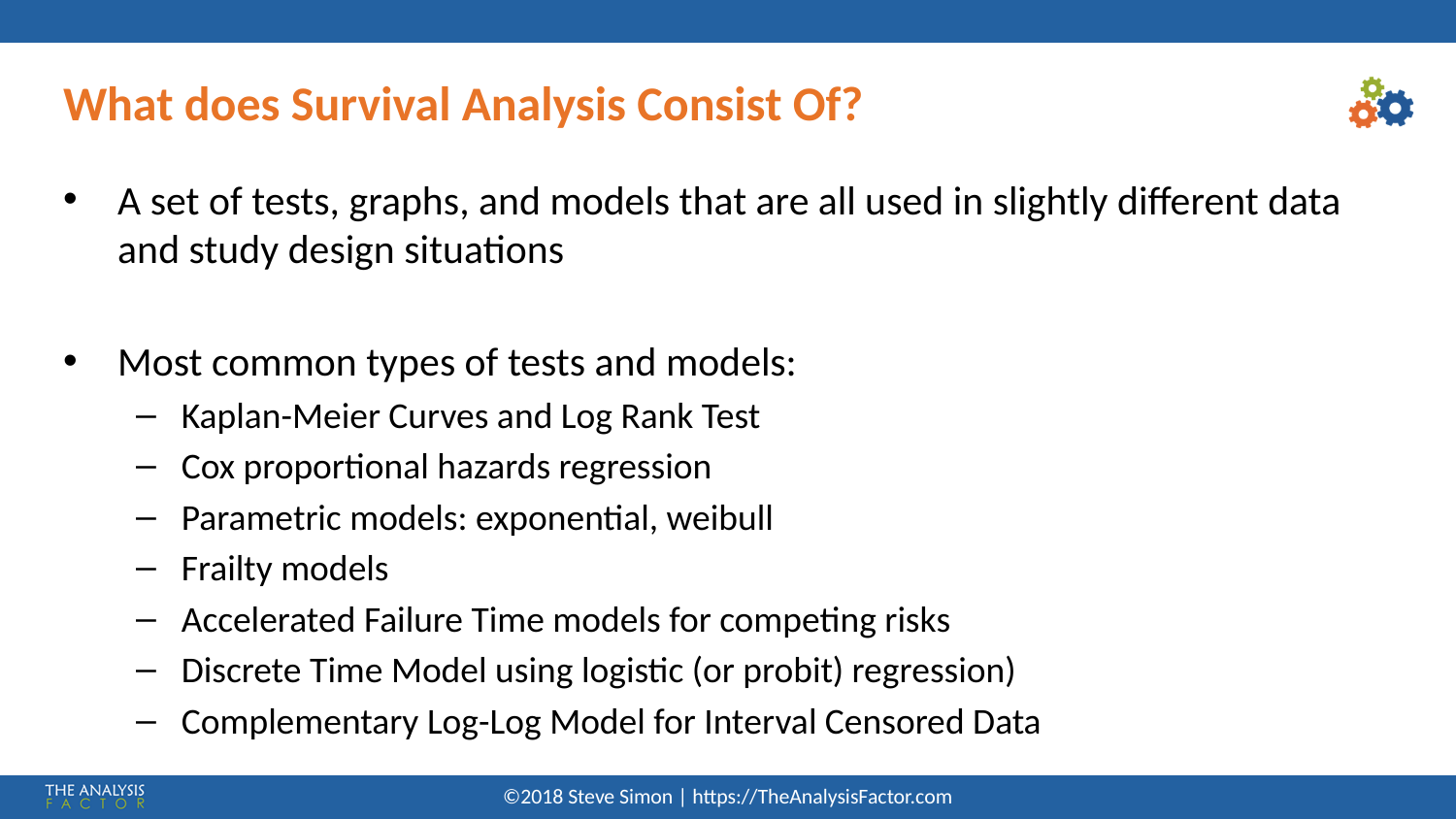

# What does Survival Analysis Consist Of?
A set of tests, graphs, and models that are all used in slightly different data and study design situations

Most common types of tests and models:
Kaplan-Meier Curves and Log Rank Test
Cox proportional hazards regression
Parametric models: exponential, weibull
Frailty models
Accelerated Failure Time models for competing risks
Discrete Time Model using logistic (or probit) regression)
Complementary Log-Log Model for Interval Censored Data
©2018 Steve Simon | https://TheAnalysisFactor.com